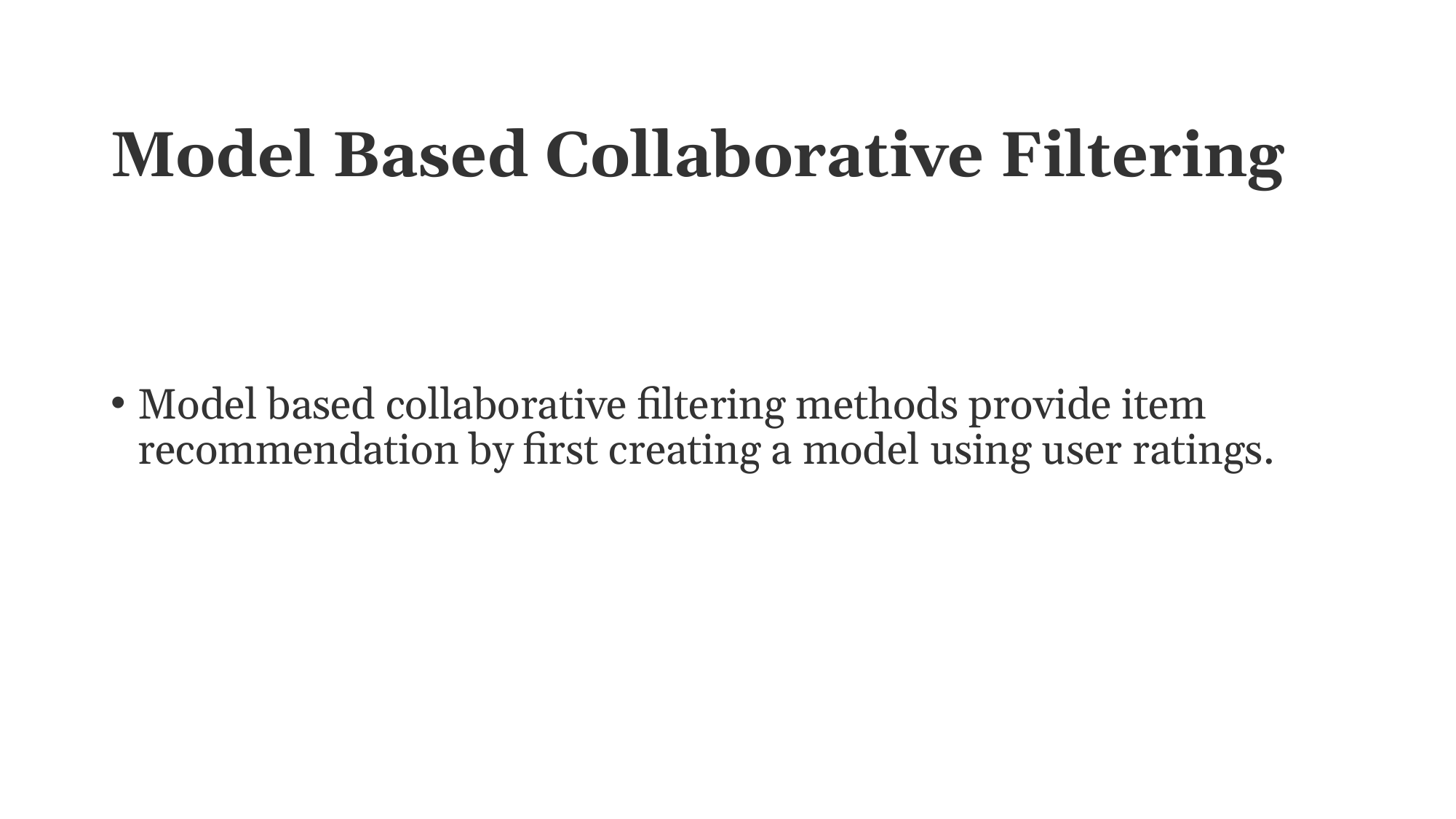

# Model Based Collaborative Filtering
Model based collaborative filtering methods provide item recommendation by first creating a model using user ratings.